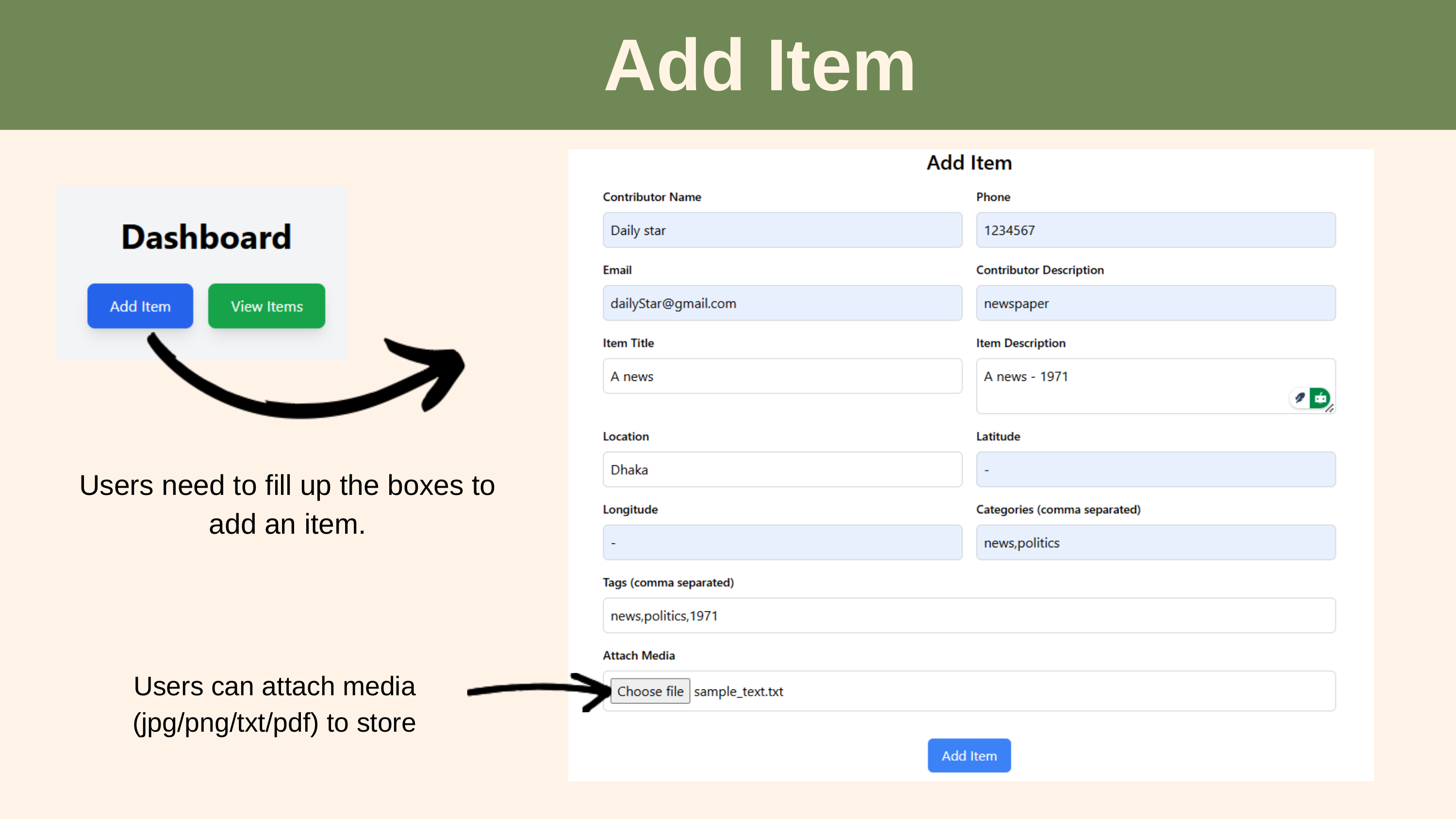

Add Item

Users need to fill up the boxes to add an item.
Users can attach media (jpg/png/txt/pdf) to store